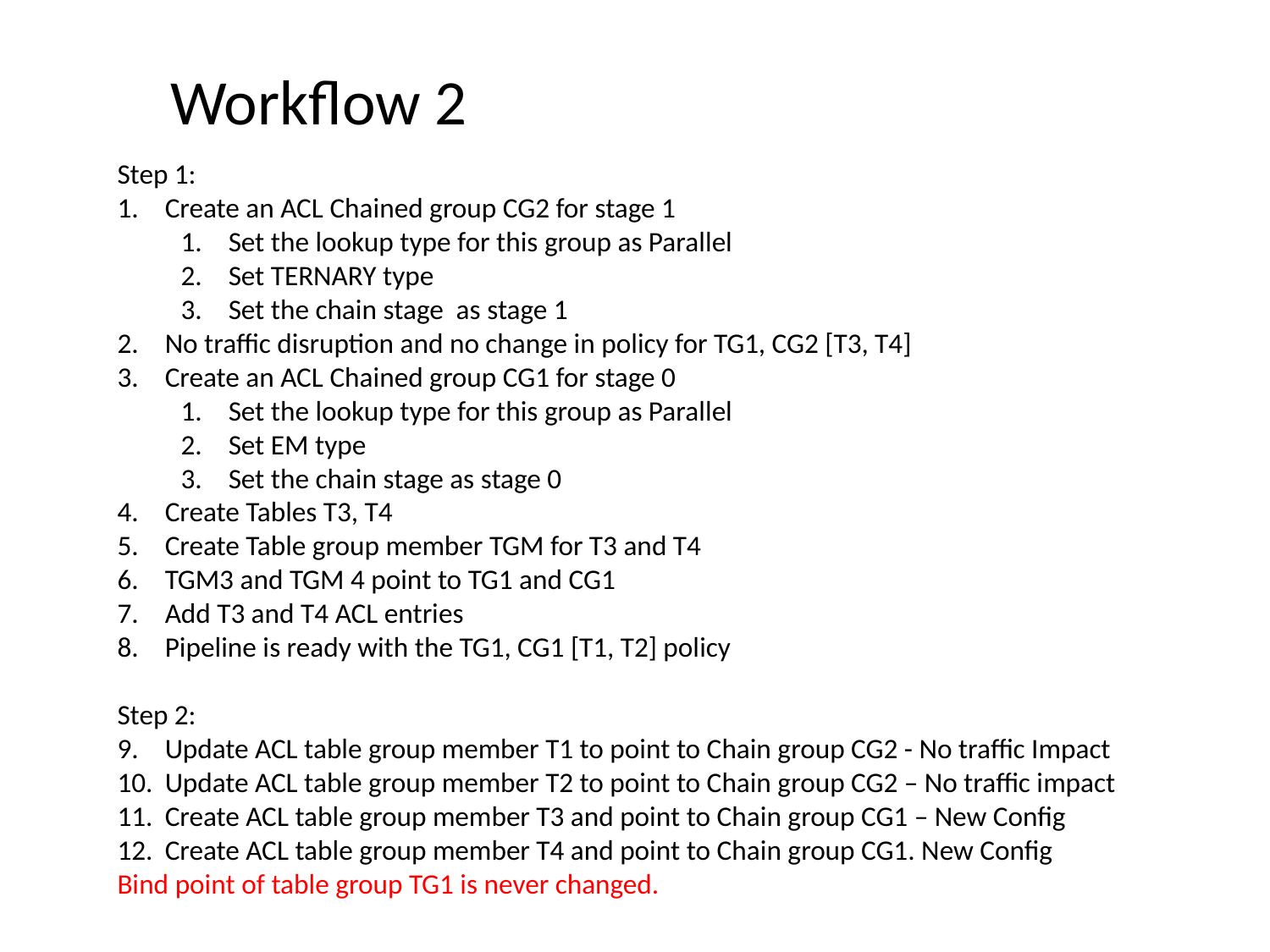

Workflow 2
Step 1:
Create an ACL Chained group CG2 for stage 1
Set the lookup type for this group as Parallel
Set TERNARY type
Set the chain stage  as stage 1
No traffic disruption and no change in policy for TG1, CG2 [T3, T4]
Create an ACL Chained group CG1 for stage 0
Set the lookup type for this group as Parallel
Set EM type
Set the chain stage as stage 0
Create Tables T3, T4
Create Table group member TGM for T3 and T4
TGM3 and TGM 4 point to TG1 and CG1
Add T3 and T4 ACL entries
Pipeline is ready with the TG1, CG1 [T1, T2] policy

Step 2:
Update ACL table group member T1 to point to Chain group CG2 - No traffic Impact
Update ACL table group member T2 to point to Chain group CG2 – No traffic impact
Create ACL table group member T3 and point to Chain group CG1 – New Config
Create ACL table group member T4 and point to Chain group CG1. New Config
Bind point of table group TG1 is never changed.